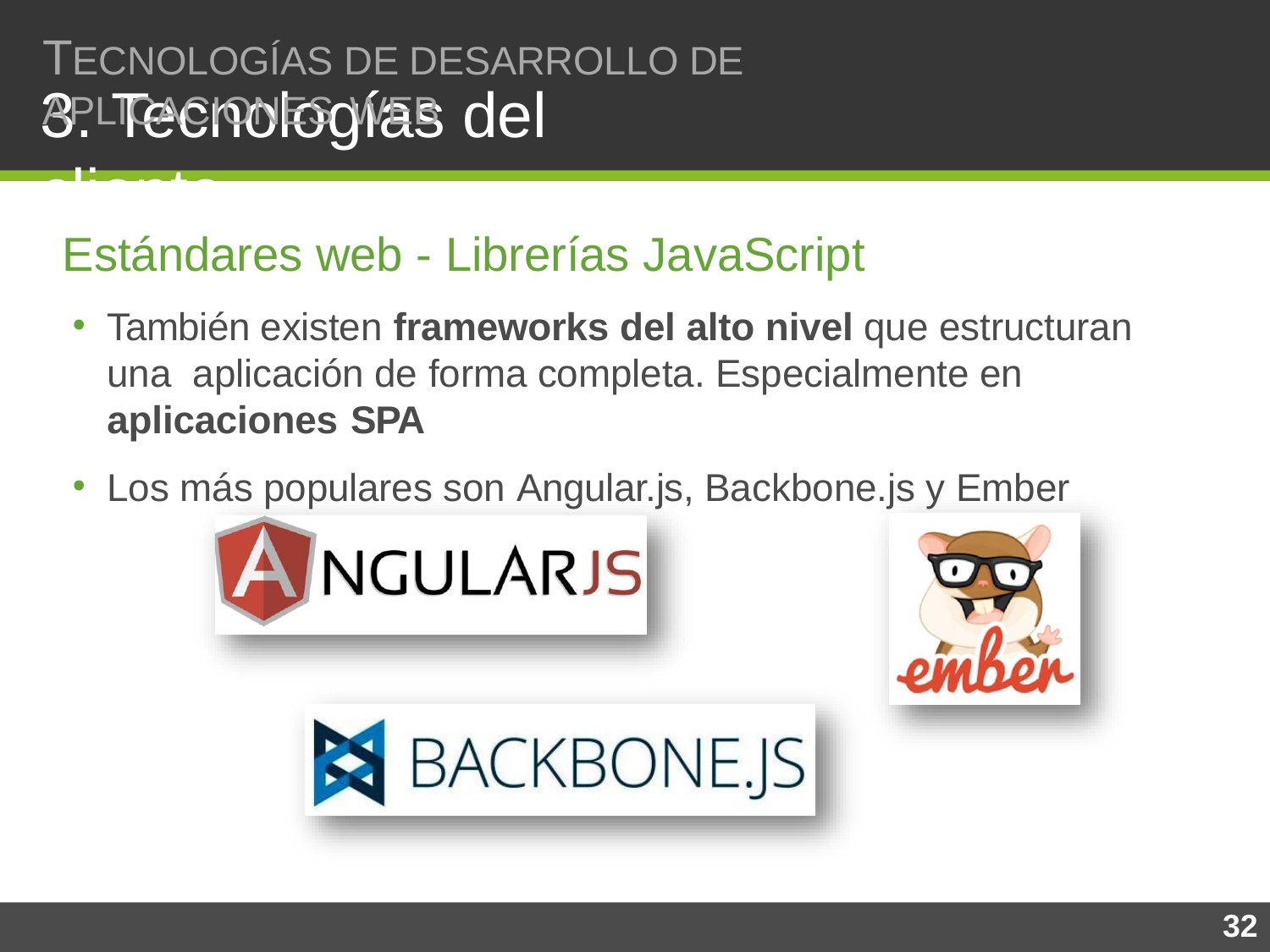

# TECNOLOGÍAS DE DESARROLLO DE APLICACIONES WEB
3. Tecnologías del cliente
Estándares web - Librerías JavaScript
También existen frameworks del alto nivel que estructuran una  aplicación de forma completa. Especialmente en aplicaciones SPA
Los más populares son Angular.js, Backbone.js y Ember

32